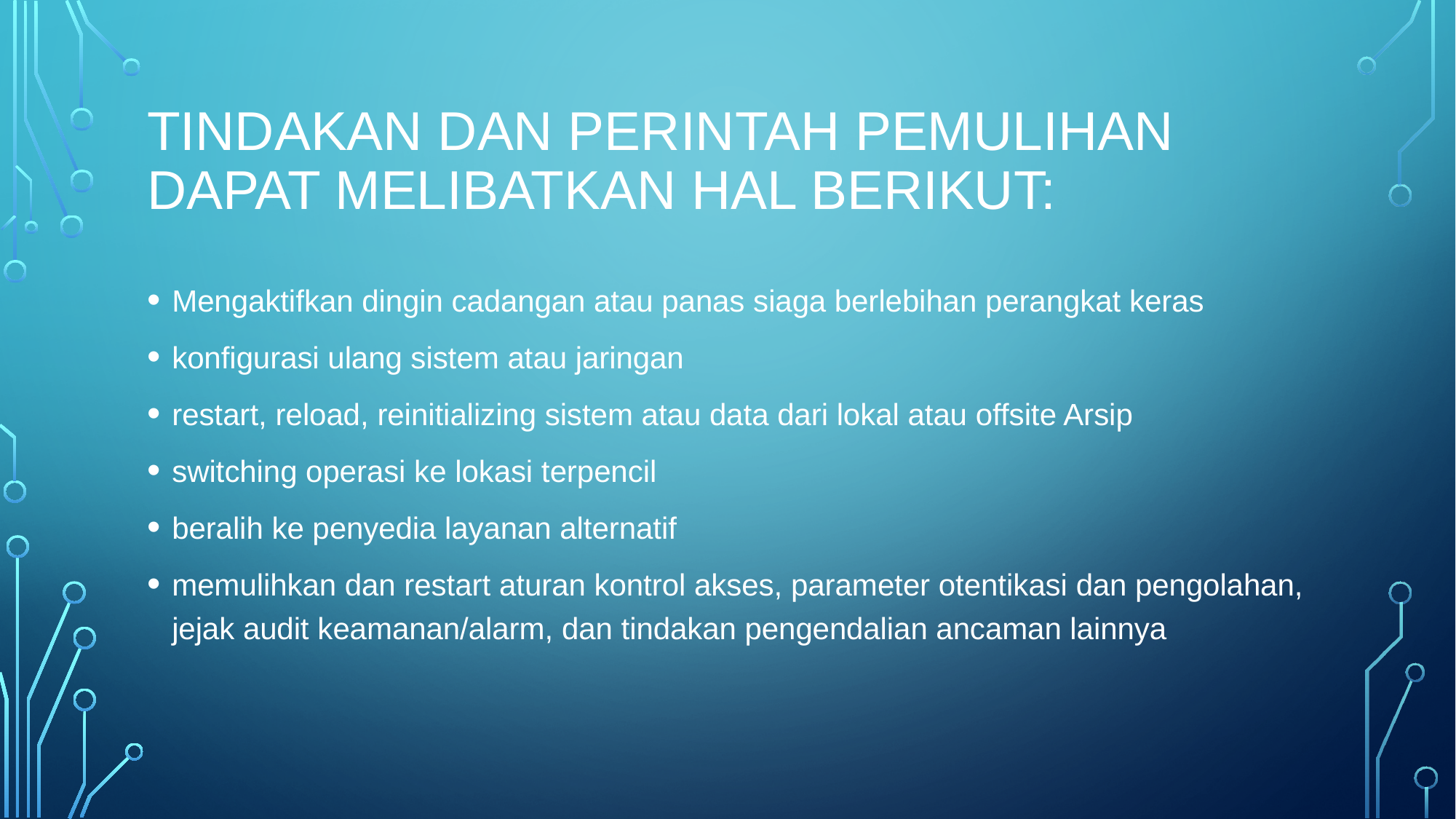

# Tindakan dan perintah pemulihan dapat melibatkan hal berikut:
Mengaktifkan dingin cadangan atau panas siaga berlebihan perangkat keras
konfigurasi ulang sistem atau jaringan
restart, reload, reinitializing sistem atau data dari lokal atau offsite Arsip
switching operasi ke lokasi terpencil
beralih ke penyedia layanan alternatif
memulihkan dan restart aturan kontrol akses, parameter otentikasi dan pengolahan, jejak audit keamanan/alarm, dan tindakan pengendalian ancaman lainnya